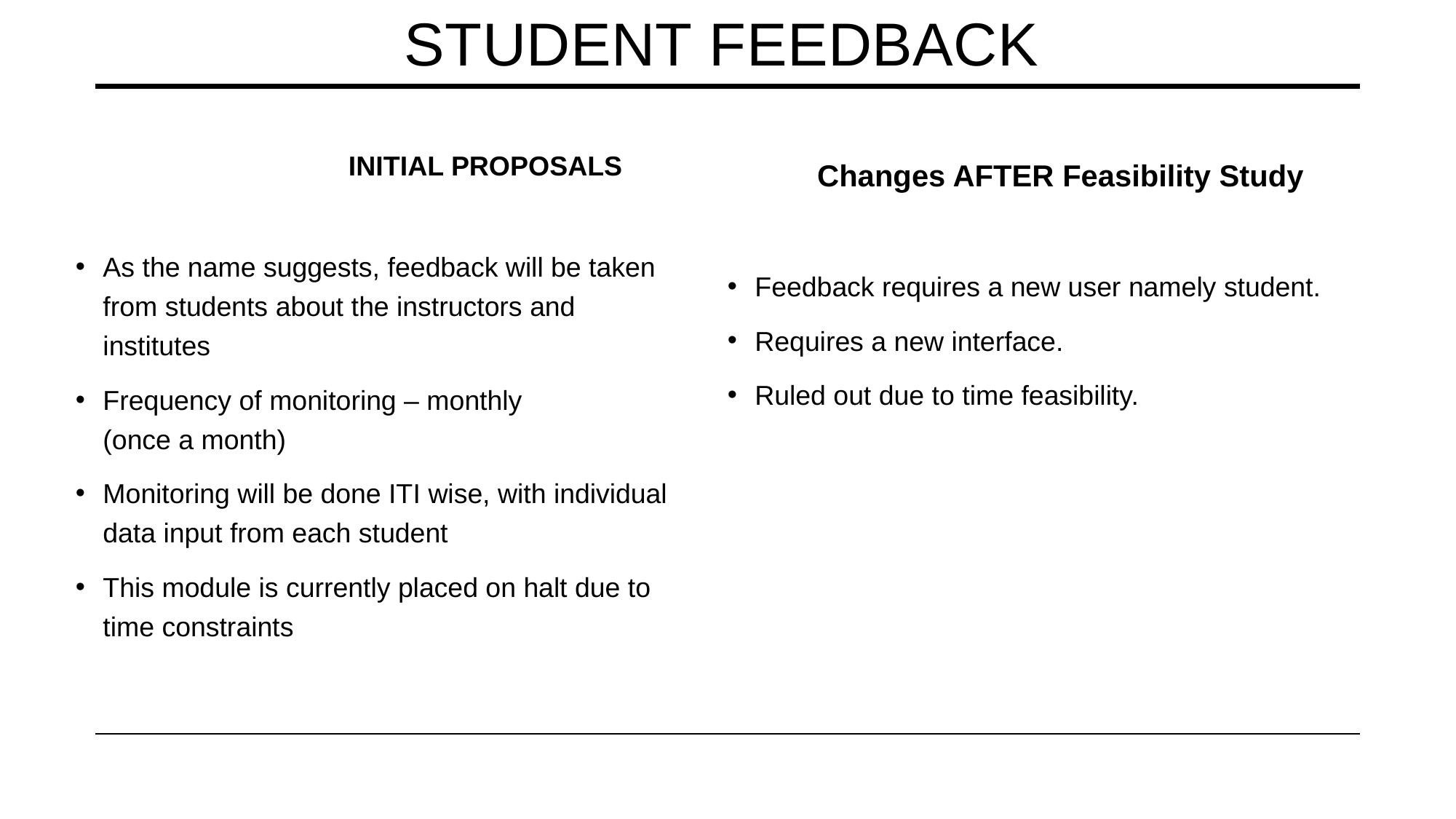

# STUDENT FEEDBACK

	INITIAL PROPOSALS

As the name suggests, feedback will be taken from students about the instructors and institutes
Frequency of monitoring – monthly (once a month)
Monitoring will be done ITI wise, with individual data input from each student
This module is currently placed on halt due to time constraints

      Changes AFTER Feasibility Study

Feedback requires a new user namely student.
Requires a new interface.
Ruled out due to time feasibility.